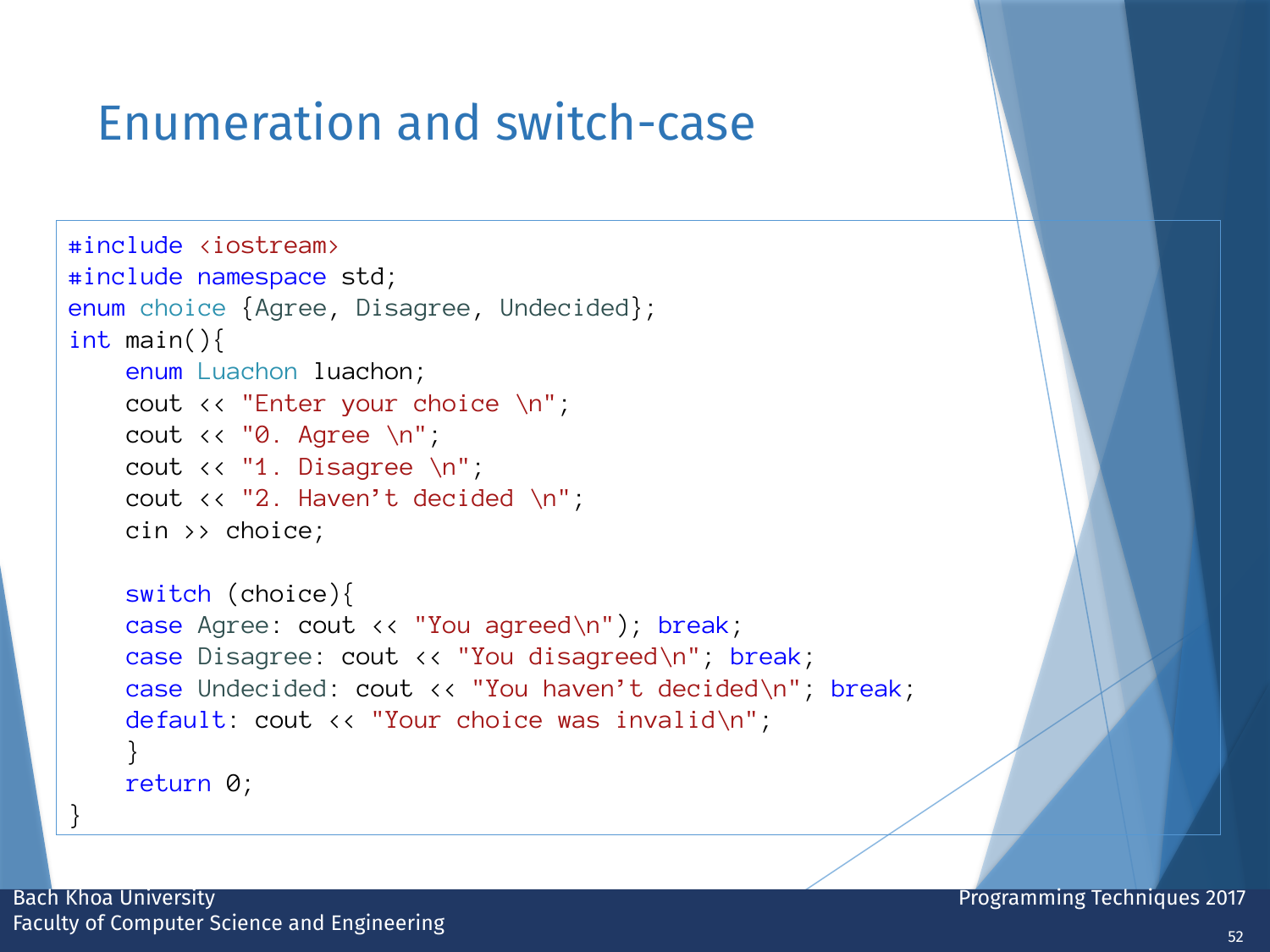

# Enumeration and switch-case
#include <iostream>
#include namespace std;
enum choice {Agree, Disagree, Undecided};
int main(){
    enum Luachon luachon;
    cout << "Enter your choice \n";
    cout << "0. Agree \n";
    cout << "1. Disagree \n";
    cout << "2. Haven’t decided \n";
    cin >> choice;

    switch (choice){
    case Agree: cout << "You agreed\n"); break;
    case Disagree: cout << "You disagreed\n"; break;
    case Undecided: cout << "You haven’t decided\n"; break;
    default: cout << "Your choice was invalid\n";
    }
    return 0;
}
52